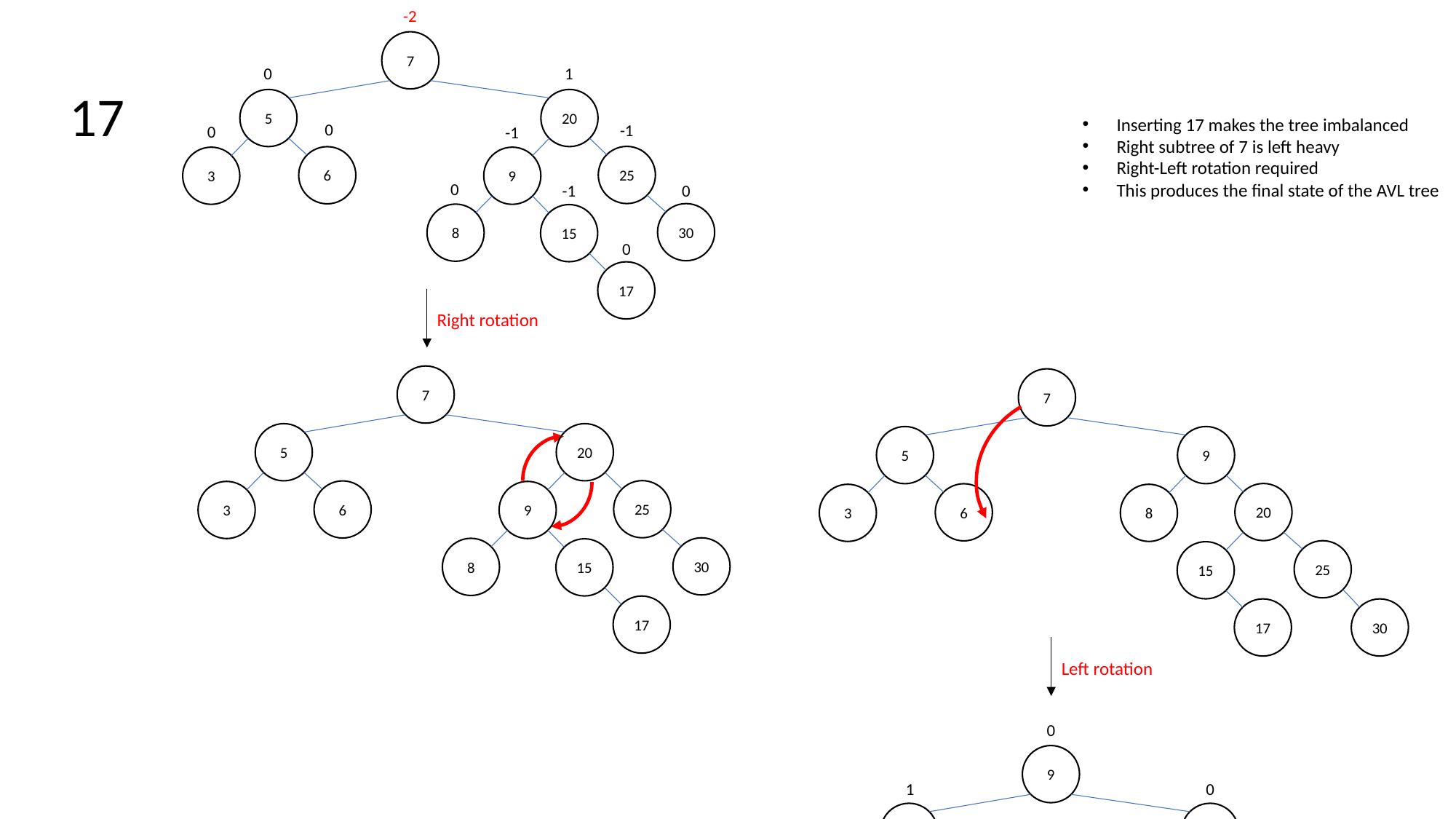

-2
7
0
1
5
20
0
-1
0
-1
25
6
3
9
0
-1
0
30
8
15
0
17
17
Inserting 17 makes the tree imbalanced
Right subtree of 7 is left heavy
Right-Left rotation required
This produces the final state of the AVL tree
Right rotation
7
5
20

25
6
3
9
30
8
15
17
7

5
9
20
6
3
8
25
15
17
30
Left rotation
0
9
0
7
20
0
-1
0
-1
25
8
5
15
0
0
0
0
3
30
17
6
1